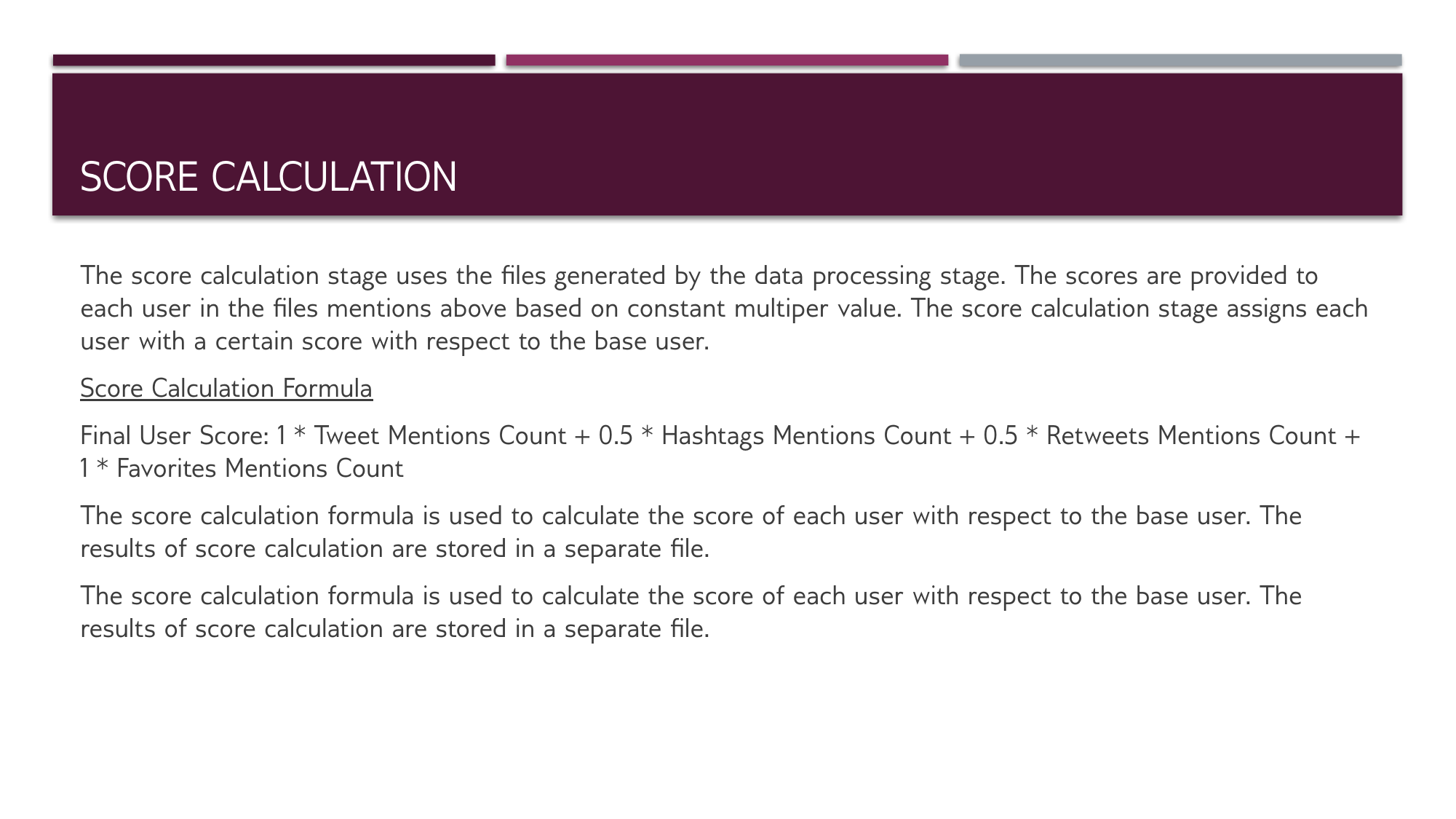

# Score calculation
The score calculation stage uses the files generated by the data processing stage. The scores are provided to each user in the files mentions above based on constant multiper value. The score calculation stage assigns each user with a certain score with respect to the base user.
Score Calculation Formula
Final User Score: 1 * Tweet Mentions Count + 0.5 * Hashtags Mentions Count + 0.5 * Retweets Mentions Count + 1 * Favorites Mentions Count
The score calculation formula is used to calculate the score of each user with respect to the base user. The results of score calculation are stored in a separate file.
The score calculation formula is used to calculate the score of each user with respect to the base user. The results of score calculation are stored in a separate file.